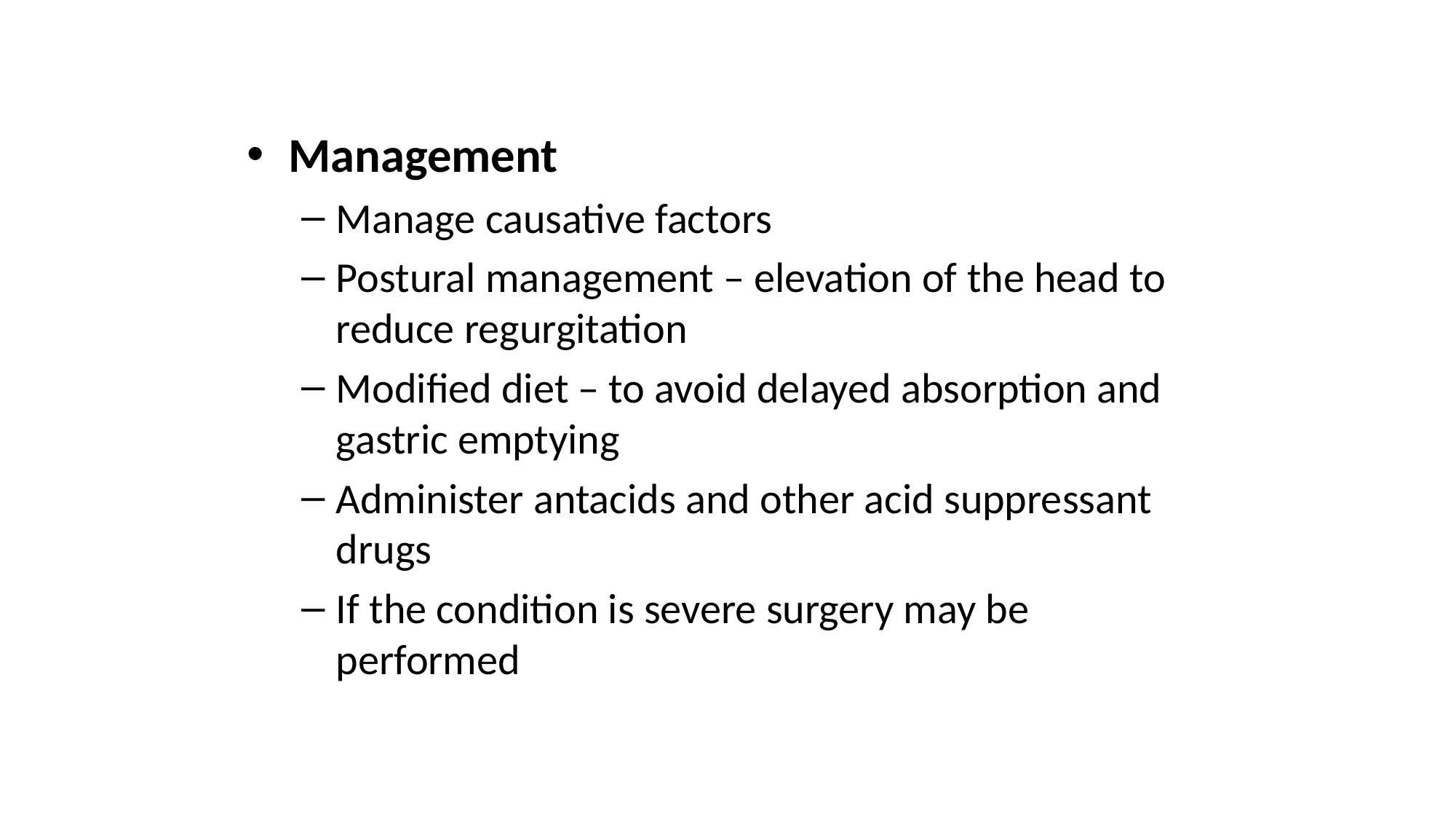

#
Management
Manage causative factors
Postural management – elevation of the head to reduce regurgitation
Modified diet – to avoid delayed absorption and gastric emptying
Administer antacids and other acid suppressant drugs
If the condition is severe surgery may be performed